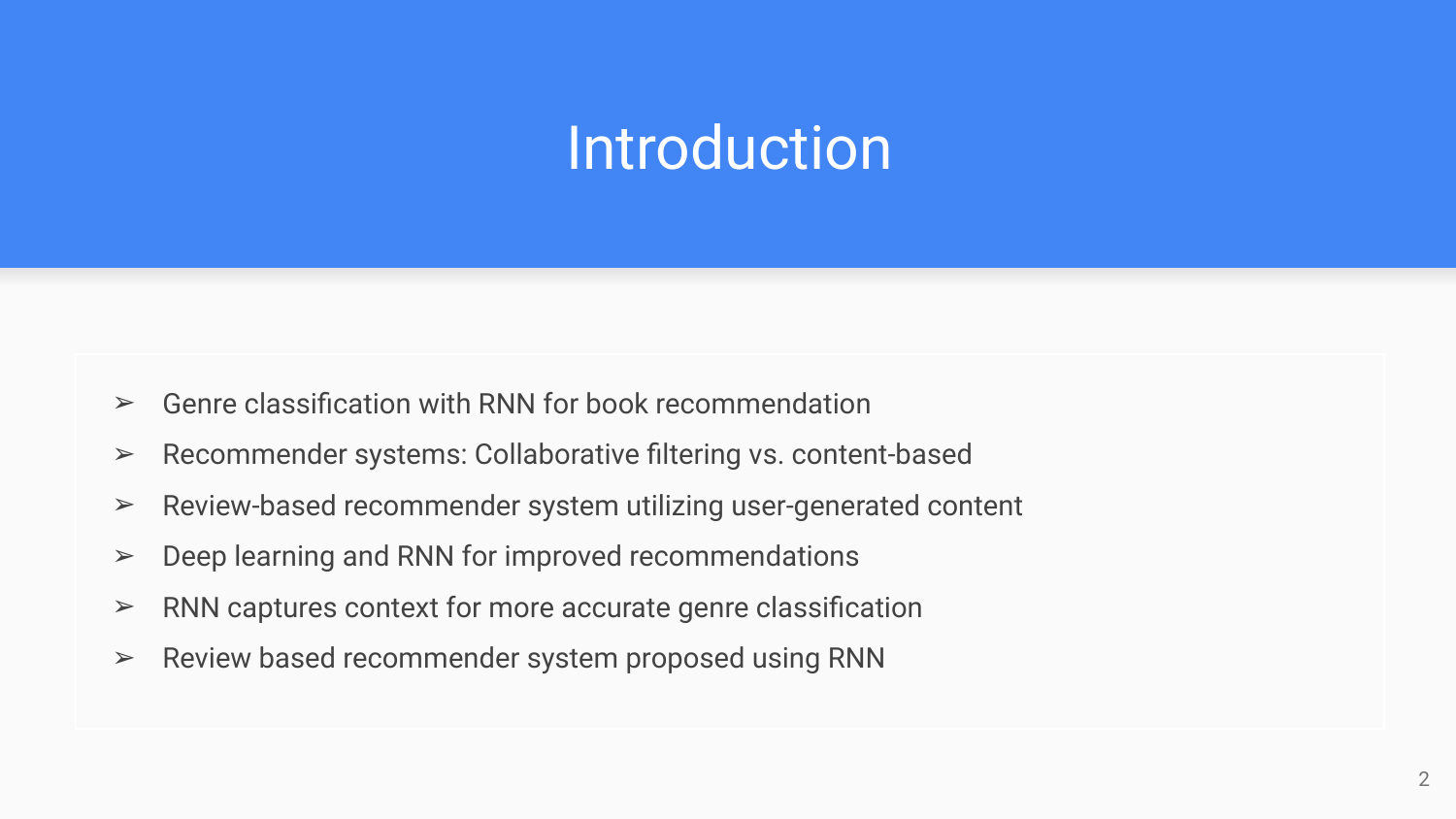

# Introduction
Genre classification with RNN for book recommendation
Recommender systems: Collaborative filtering vs. content-based
Review-based recommender system utilizing user-generated content
Deep learning and RNN for improved recommendations
RNN captures context for more accurate genre classification
Review based recommender system proposed using RNN
2